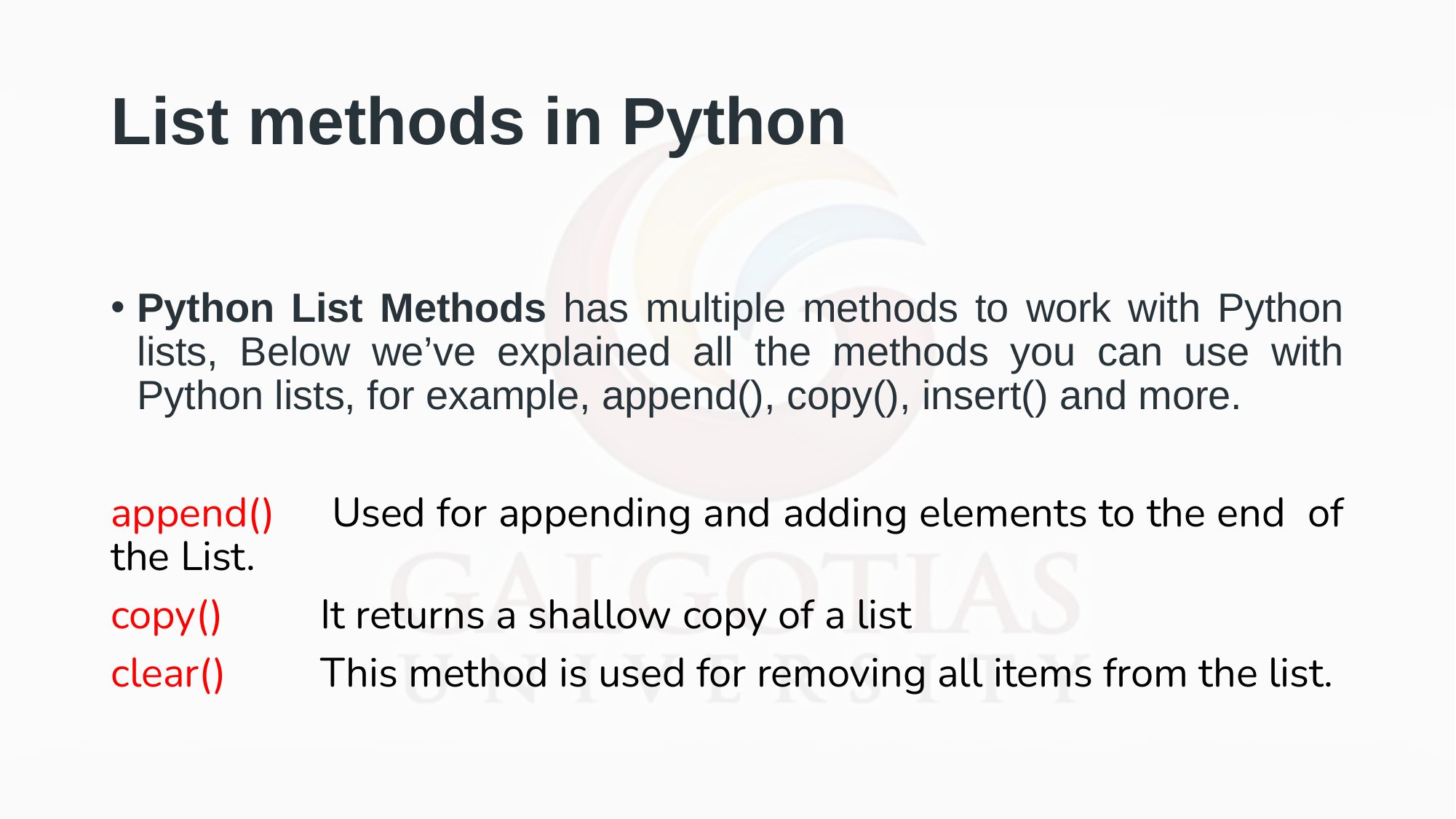

# List methods in Python

Python List Methods has multiple methods to work with Python lists, Below we’ve explained all the methods you can use with Python lists, for example, append(), copy(), insert() and more.

append()	 Used for appending and adding elements to the end  of the List.
copy()	It returns a shallow copy of a list
clear()	This method is used for removing all items from the list.